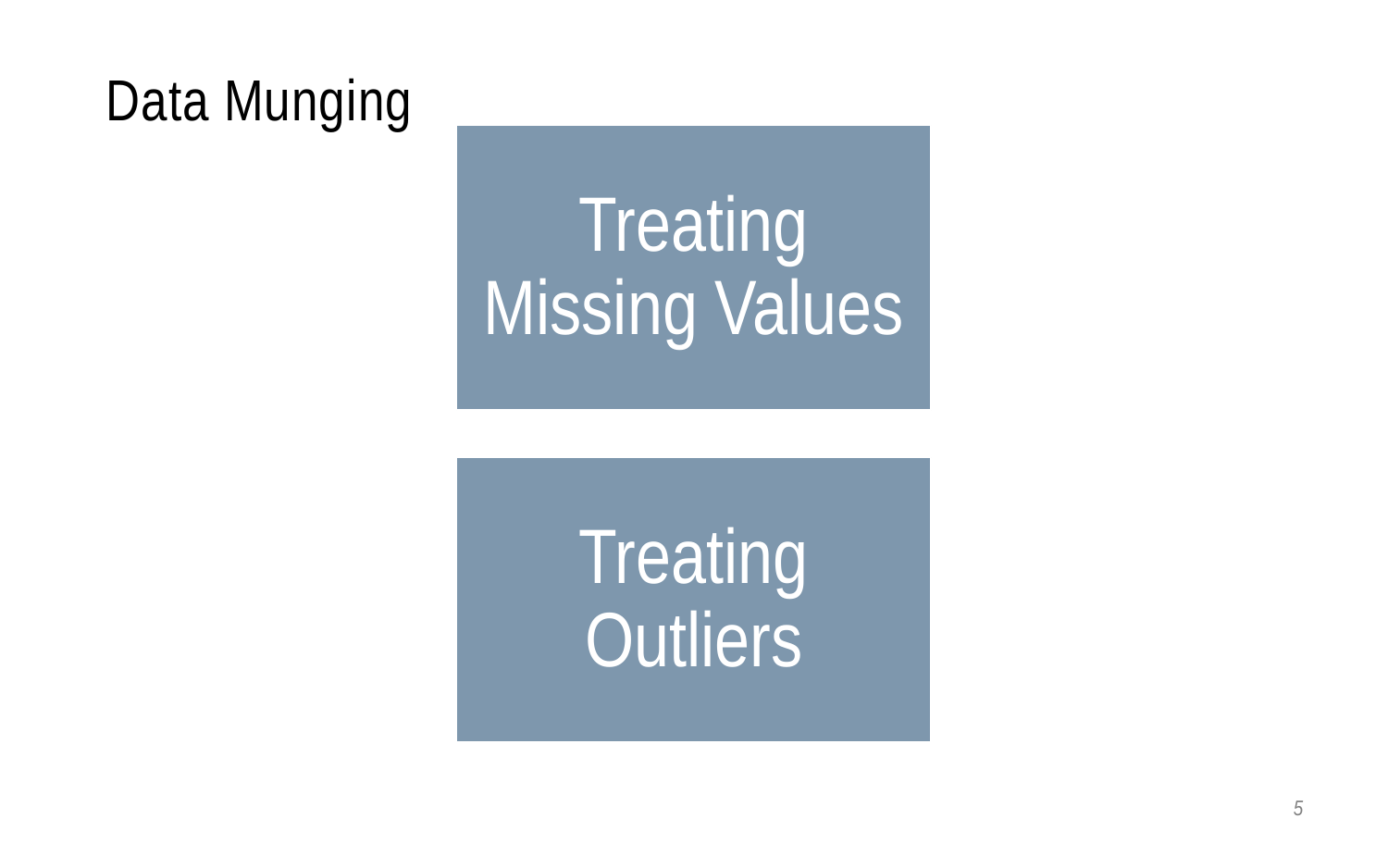

# Data Munging
Treating Missing Values
Treating Outliers